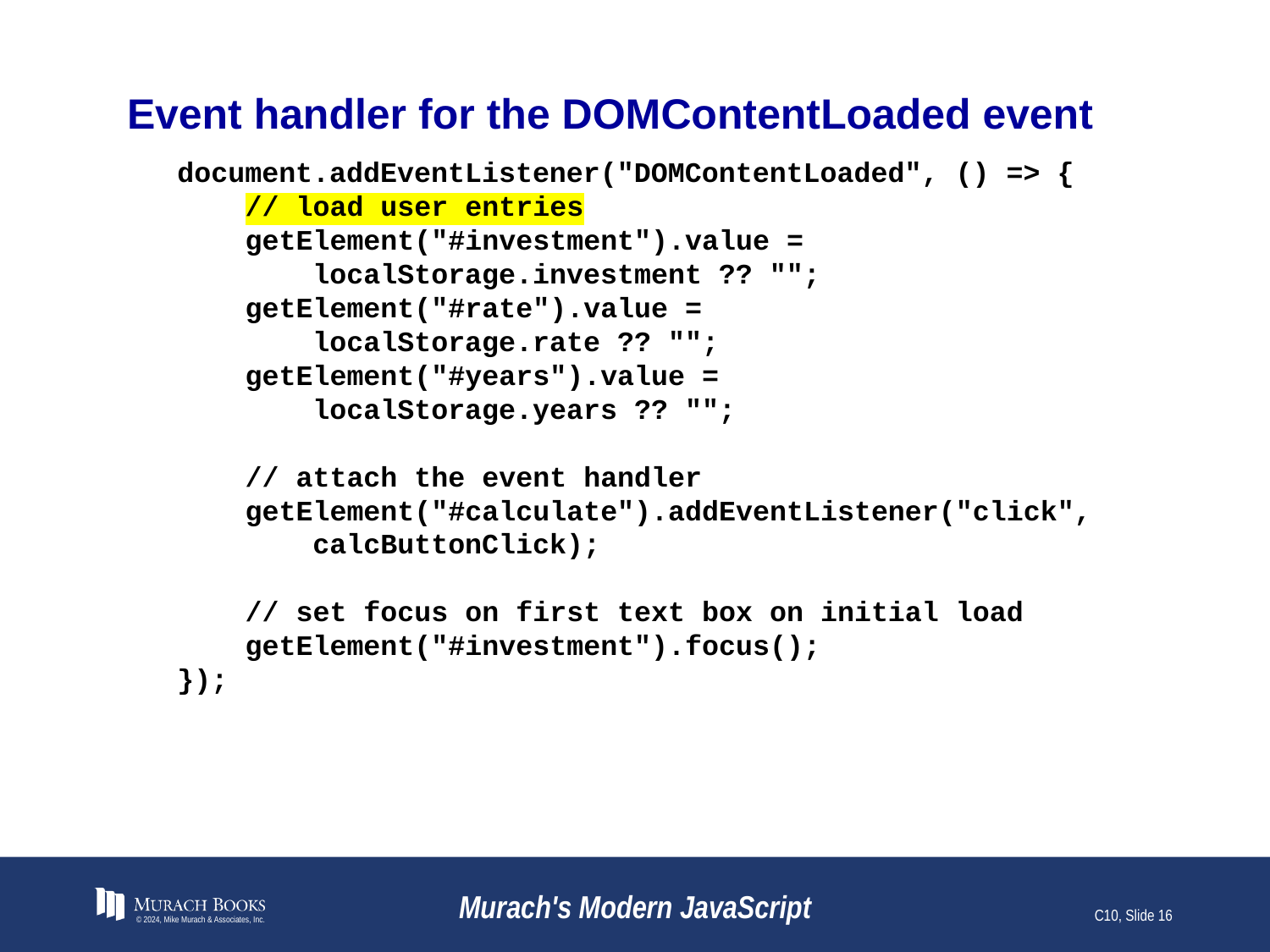

# Event handler for the DOMContentLoaded event
document.addEventListener("DOMContentLoaded", () => {
    // load user entries
    getElement("#investment").value =
        localStorage.investment ?? "";
    getElement("#rate").value =
        localStorage.rate ?? "";
    getElement("#years").value =
        localStorage.years ?? "";

    // attach the event handler
    getElement("#calculate").addEventListener("click",
        calcButtonClick);

    // set focus on first text box on initial load
    getElement("#investment").focus();
});

© 2024, Mike Murach & Associates, Inc.
Murach's Modern JavaScript

C10, Slide 16